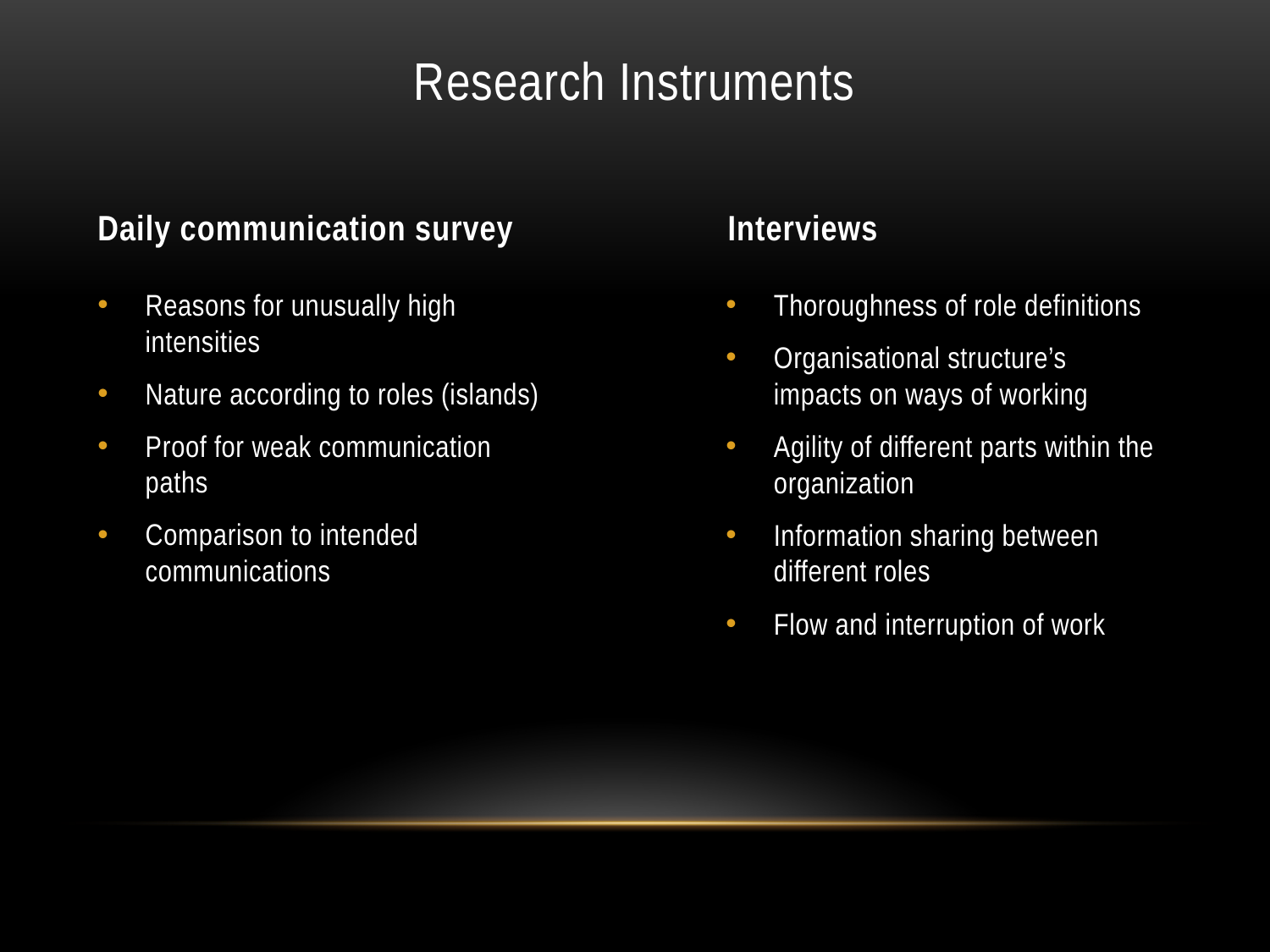

# Research Instruments
Daily communication survey
Interviews
Reasons for unusually high intensities
Nature according to roles (islands)
Proof for weak communication paths
Comparison to intended communications
Thoroughness of role definitions
Organisational structure’s impacts on ways of working
Agility of different parts within the organization
Information sharing between different roles
Flow and interruption of work